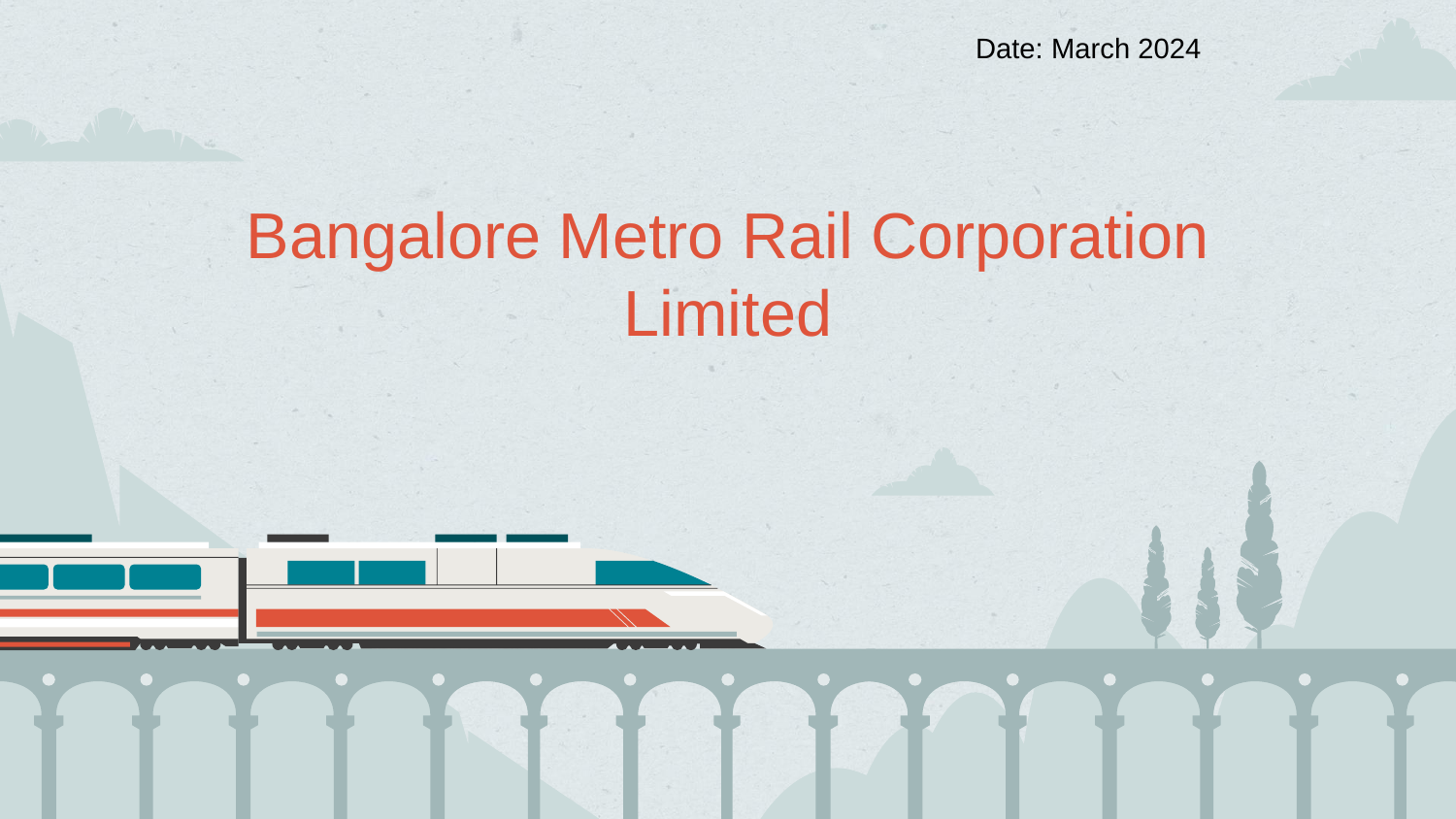

Date: March 2024
# Bangalore Metro Rail Corporation Limited